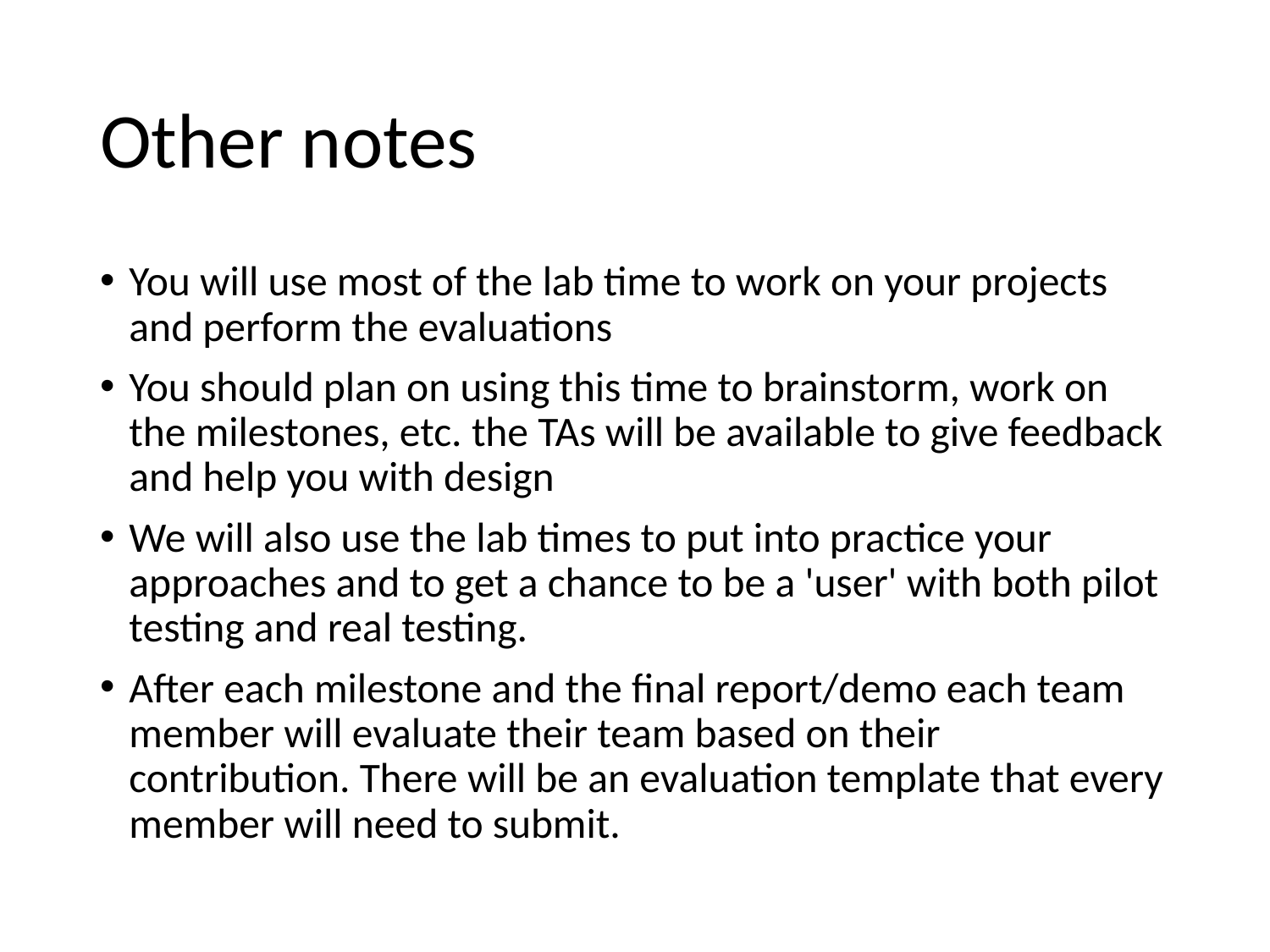

# Other notes
You will use most of the lab time to work on your projects and perform the evaluations
You should plan on using this time to brainstorm, work on the milestones, etc. the TAs will be available to give feedback and help you with design
We will also use the lab times to put into practice your approaches and to get a chance to be a 'user' with both pilot testing and real testing.
After each milestone and the final report/demo each team member will evaluate their team based on their contribution. There will be an evaluation template that every member will need to submit.